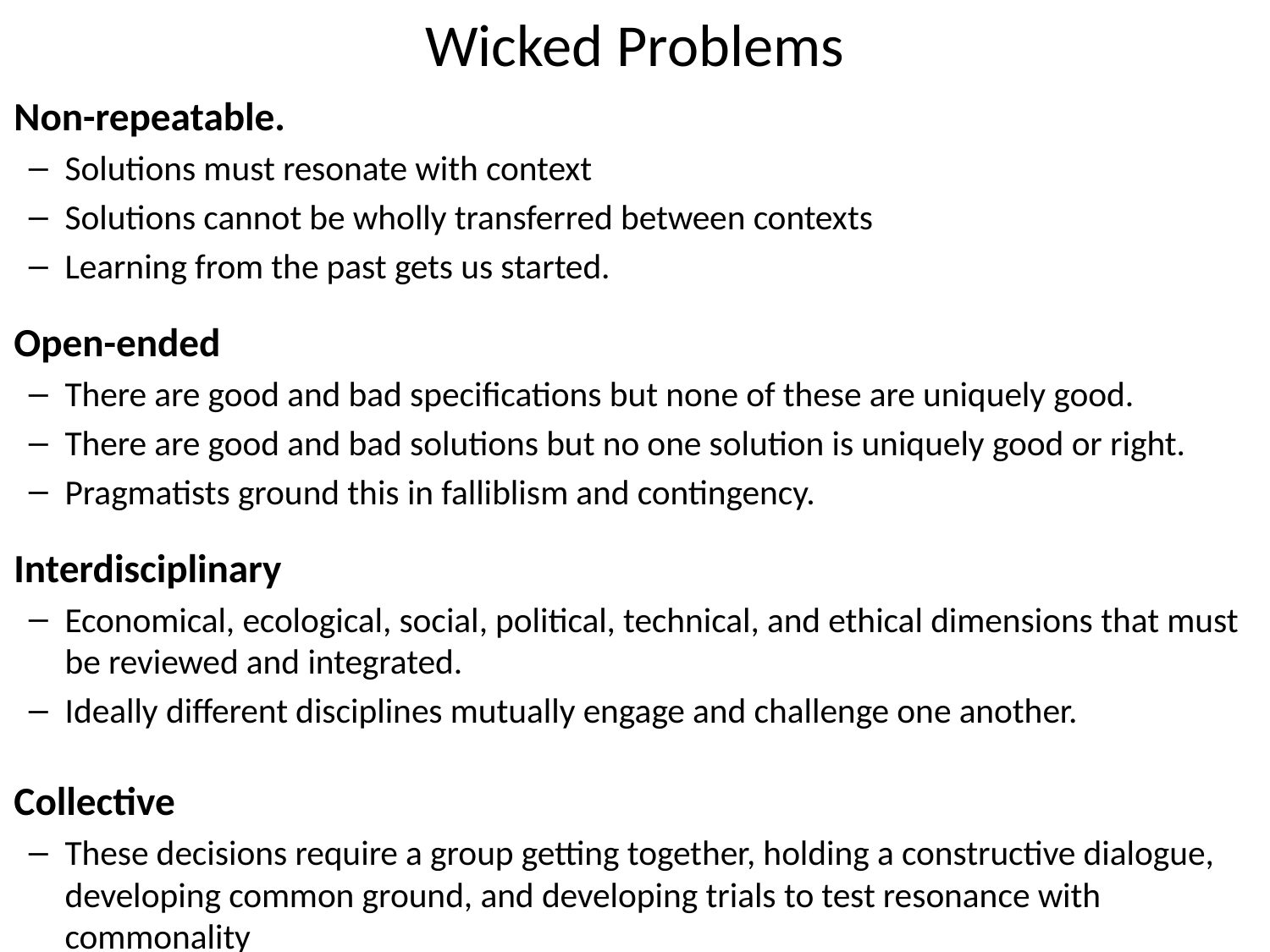

# Wicked Problems
Non-repeatable.
Solutions must resonate with context
Solutions cannot be wholly transferred between contexts
Learning from the past gets us started.

Open-ended
There are good and bad specifications but none of these are uniquely good.
There are good and bad solutions but no one solution is uniquely good or right.
Pragmatists ground this in falliblism and contingency.

Interdisciplinary
Economical, ecological, social, political, technical, and ethical dimensions that must be reviewed and integrated.
Ideally different disciplines mutually engage and challenge one another.

Collective
These decisions require a group getting together, holding a constructive dialogue, developing common ground, and developing trials to test resonance with commonality